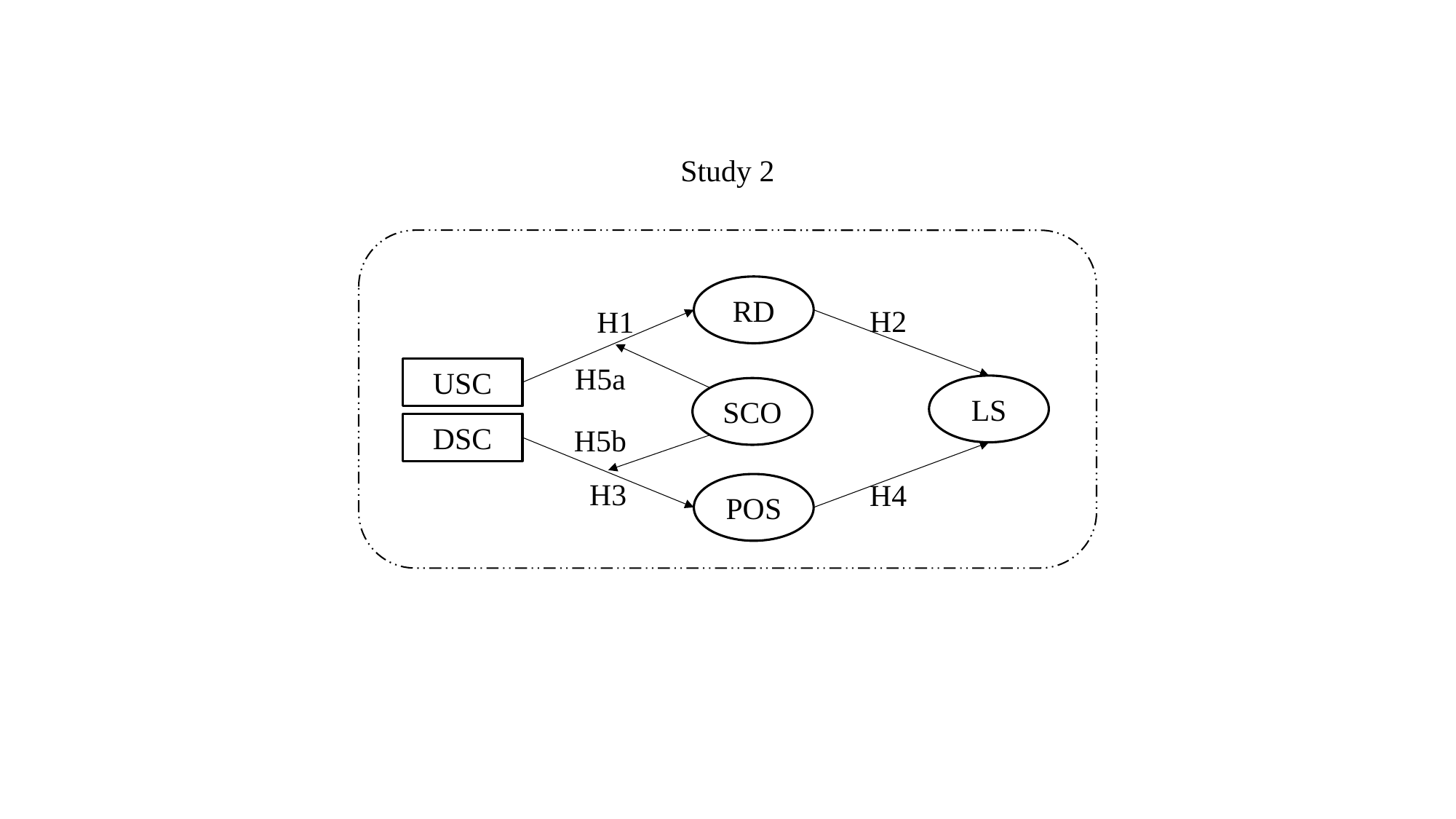

Study 2

RD
H2
H1
H5a
USC
LS
SCO
DSC
H5b
H3
H4
POS